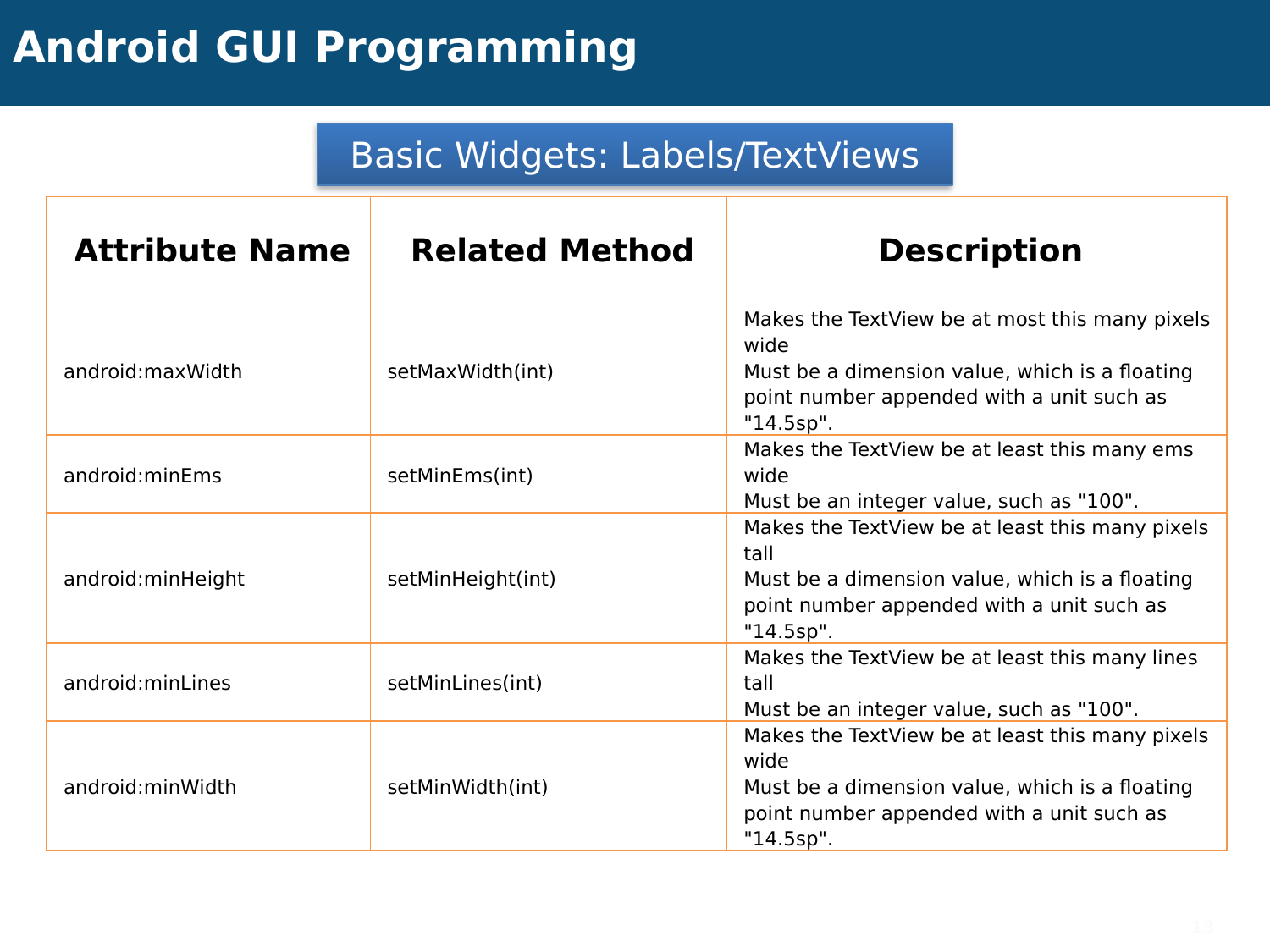

# Android GUI Programming
Basic Widgets: Labels/TextViews
| Attribute Name | Related Method | Description |
| --- | --- | --- |
| android:maxWidth | setMaxWidth(int) | Makes the TextView be at most this many pixels wide Must be a dimension value, which is a floating point number appended with a unit such as "14.5sp". |
| android:minEms | setMinEms(int) | Makes the TextView be at least this many ems wide Must be an integer value, such as "100". |
| android:minHeight | setMinHeight(int) | Makes the TextView be at least this many pixels tall Must be a dimension value, which is a floating point number appended with a unit such as "14.5sp". |
| android:minLines | setMinLines(int) | Makes the TextView be at least this many lines tall Must be an integer value, such as "100". |
| android:minWidth | setMinWidth(int) | Makes the TextView be at least this many pixels wide Must be a dimension value, which is a floating point number appended with a unit such as "14.5sp". |